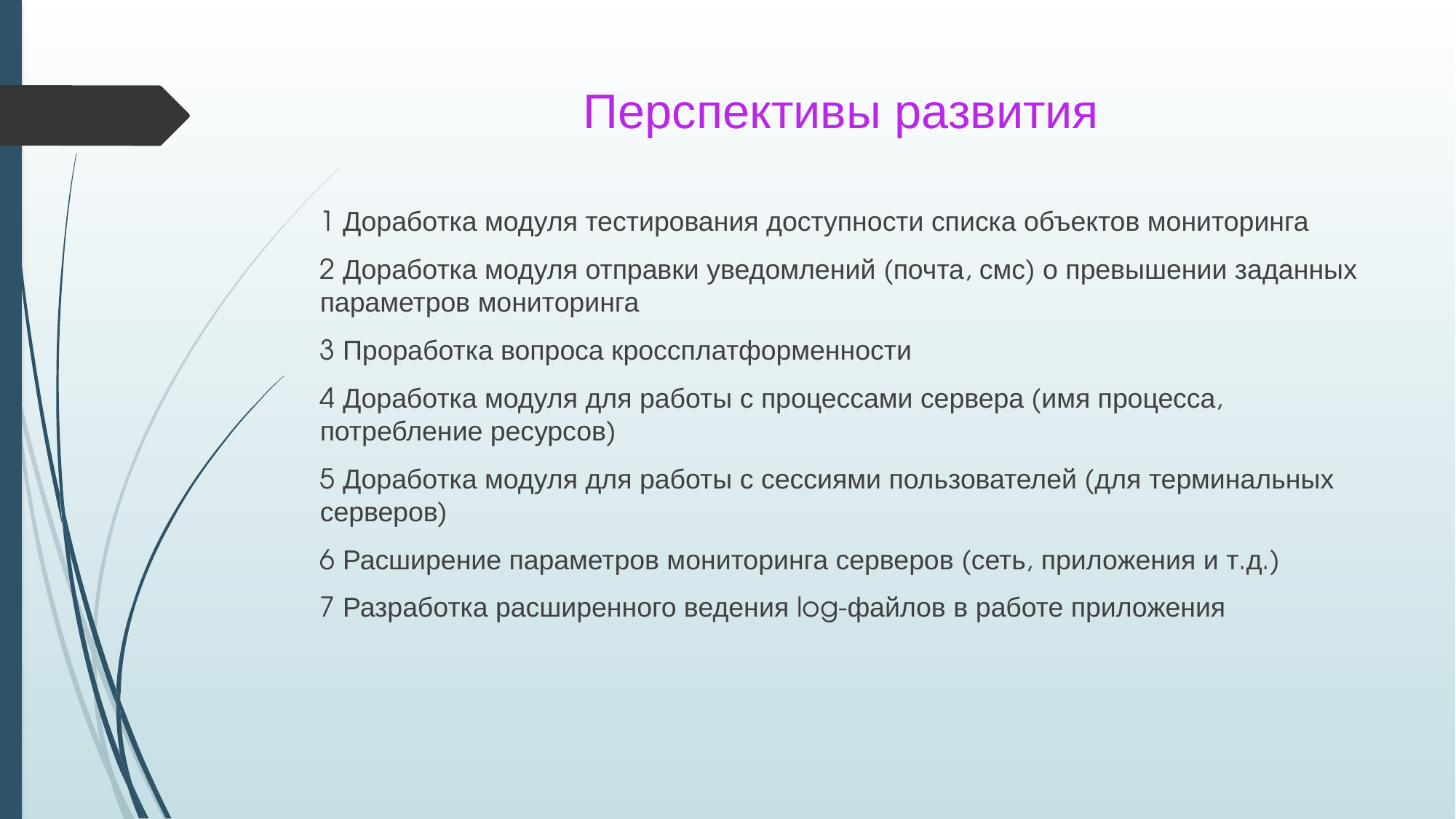

# Перспективы развития
1 Доработка модуля тестирования доступности списка объектов мониторинга
2 Доработка модуля отправки уведомлений (почта, смс) о превышении заданных параметров мониторинга
3 Проработка вопроса кроссплатформенности
4 Доработка модуля для работы с процессами сервера (имя процесса, потребление ресурсов)
5 Доработка модуля для работы с сессиями пользователей (для терминальных серверов)
6 Расширение параметров мониторинга серверов (сеть, приложения и т.д.)
7 Разработка расширенного ведения log-файлов в работе приложения